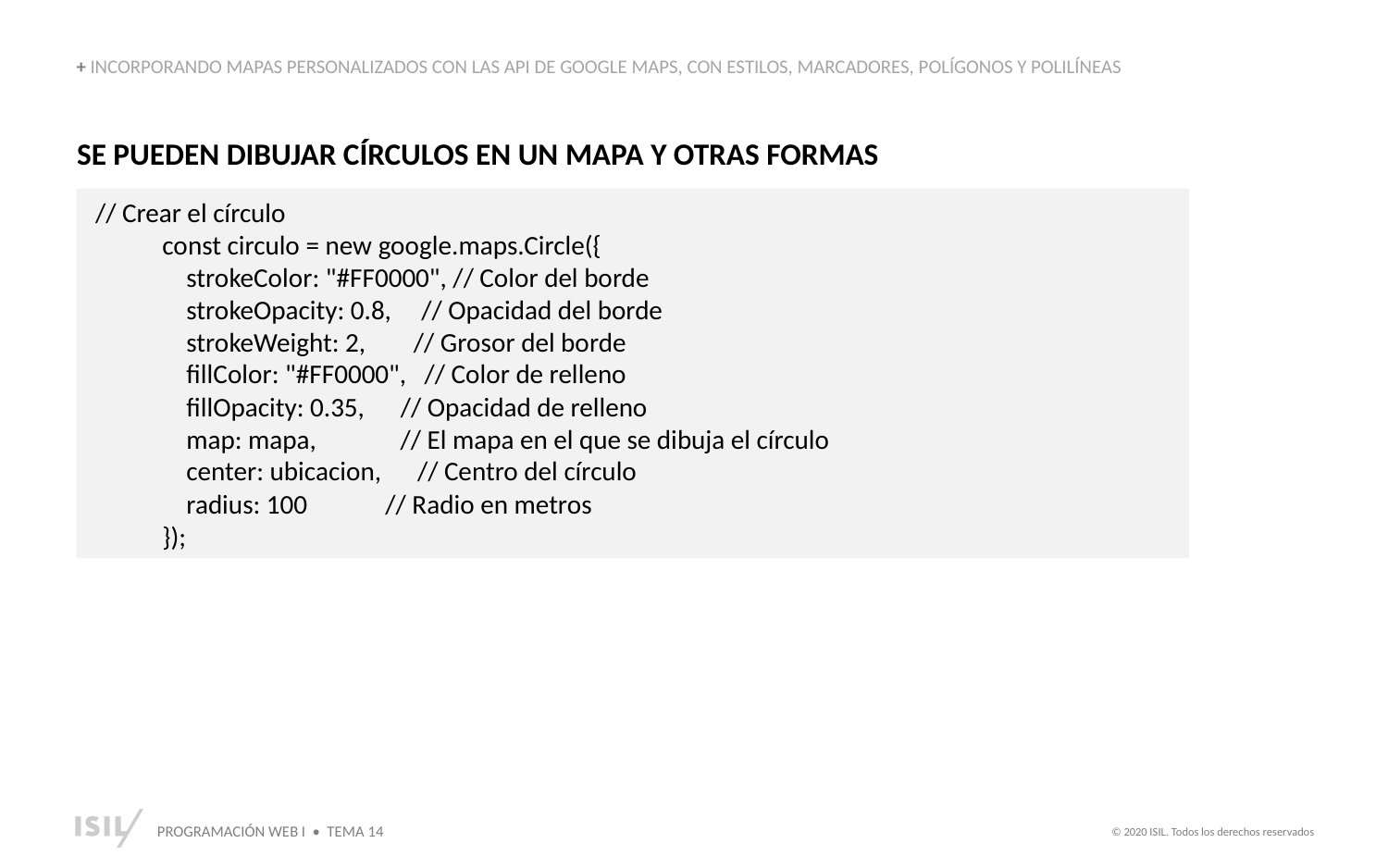

+ INCORPORANDO MAPAS PERSONALIZADOS CON LAS API DE GOOGLE MAPS, CON ESTILOS, MARCADORES, POLÍGONOS Y POLILÍNEAS

SE PUEDEN DIBUJAR CÍRCULOS EN UN MAPA Y OTRAS FORMAS
 // Crear el círculo
            const circulo = new google.maps.Circle({
                strokeColor: "#FF0000", // Color del borde
                strokeOpacity: 0.8,     // Opacidad del borde
                strokeWeight: 2,        // Grosor del borde
                fillColor: "#FF0000",   // Color de relleno
                fillOpacity: 0.35,      // Opacidad de relleno
                map: mapa,              // El mapa en el que se dibuja el círculo
                center: ubicacion,      // Centro del círculo
                radius: 100             // Radio en metros
            });